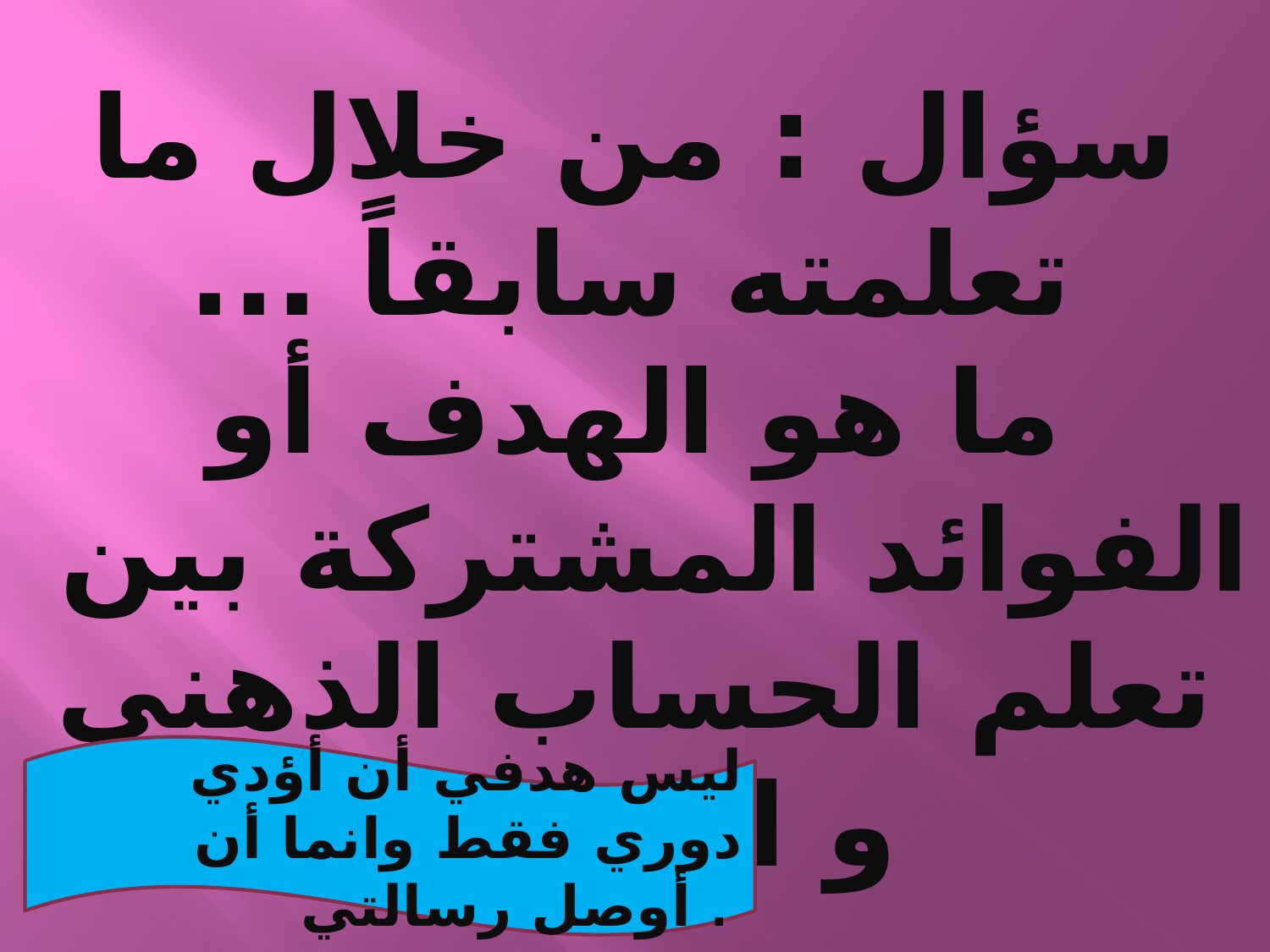

# سؤال : من خلال ما تعلمته سابقاً ... ما هو الهدف أو الفوائد المشتركة بين تعلم الحساب الذهني و البرمجة ؟
ليس هدفي أن أؤدي دوري فقط وانما أن أوصل رسالتي .